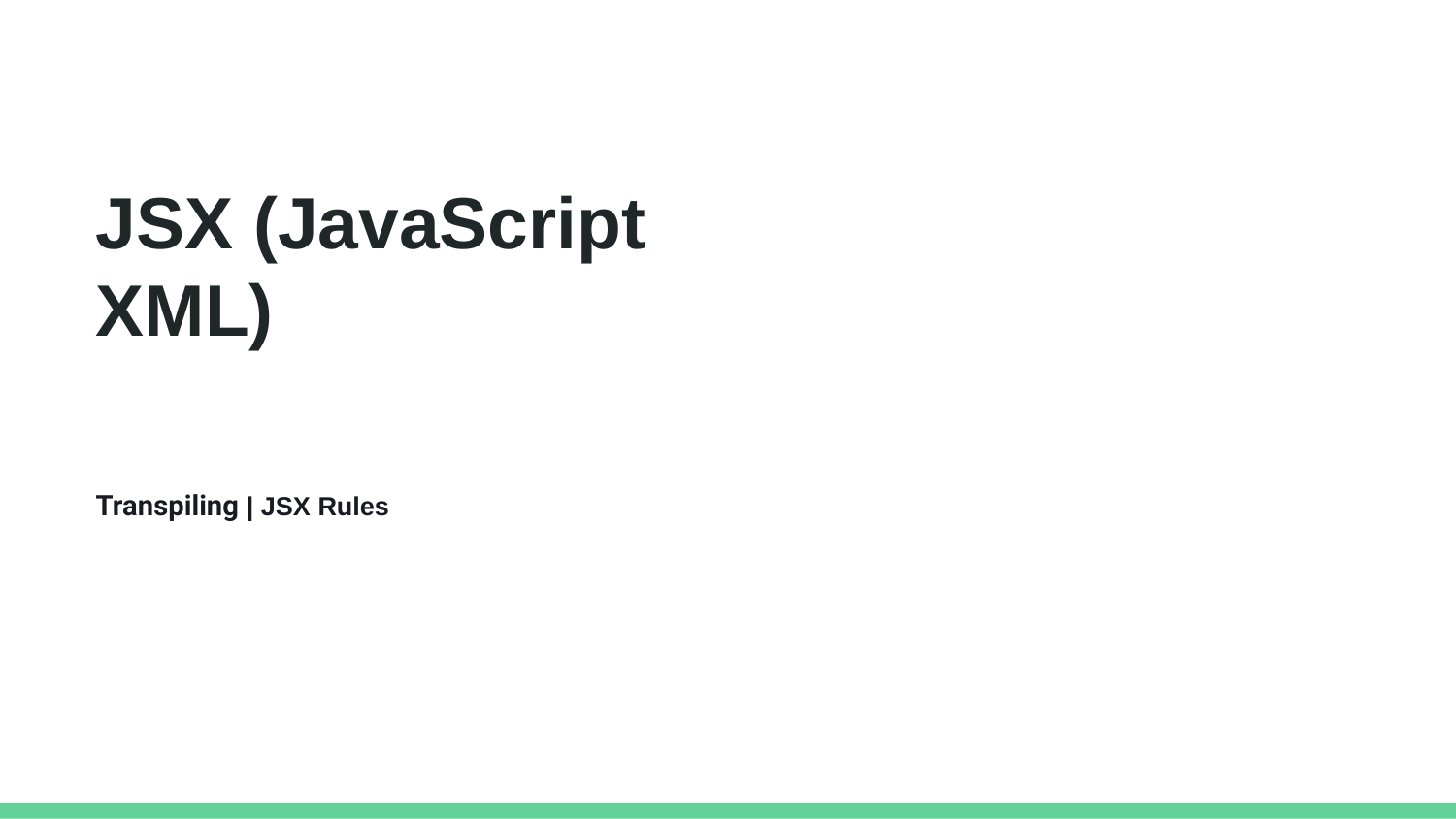

JSX (JavaScript XML)
Transpiling | JSX Rules